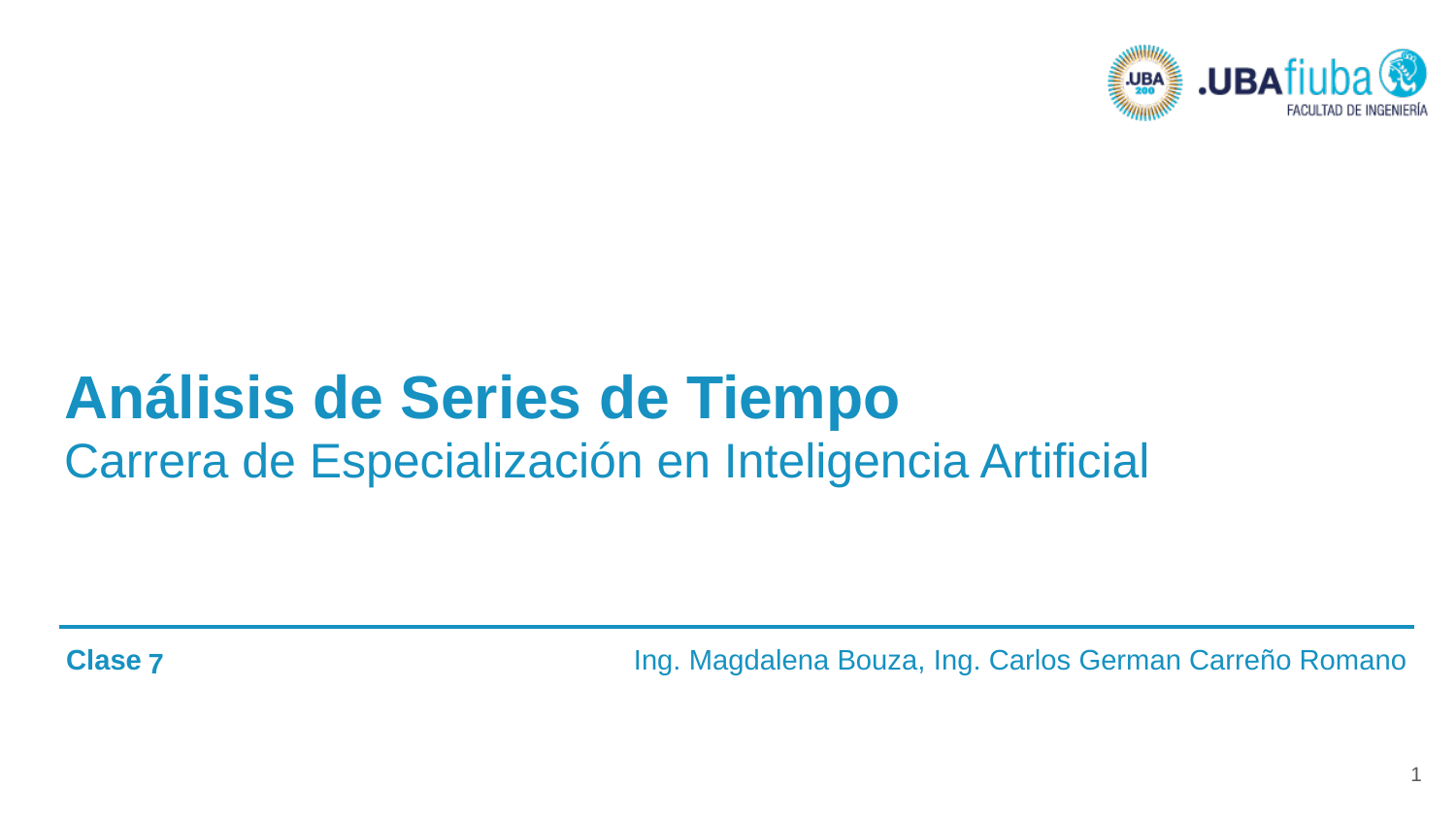

# Análisis de Series de Tiempo
Carrera de Especialización en Inteligencia Artificial
7
1